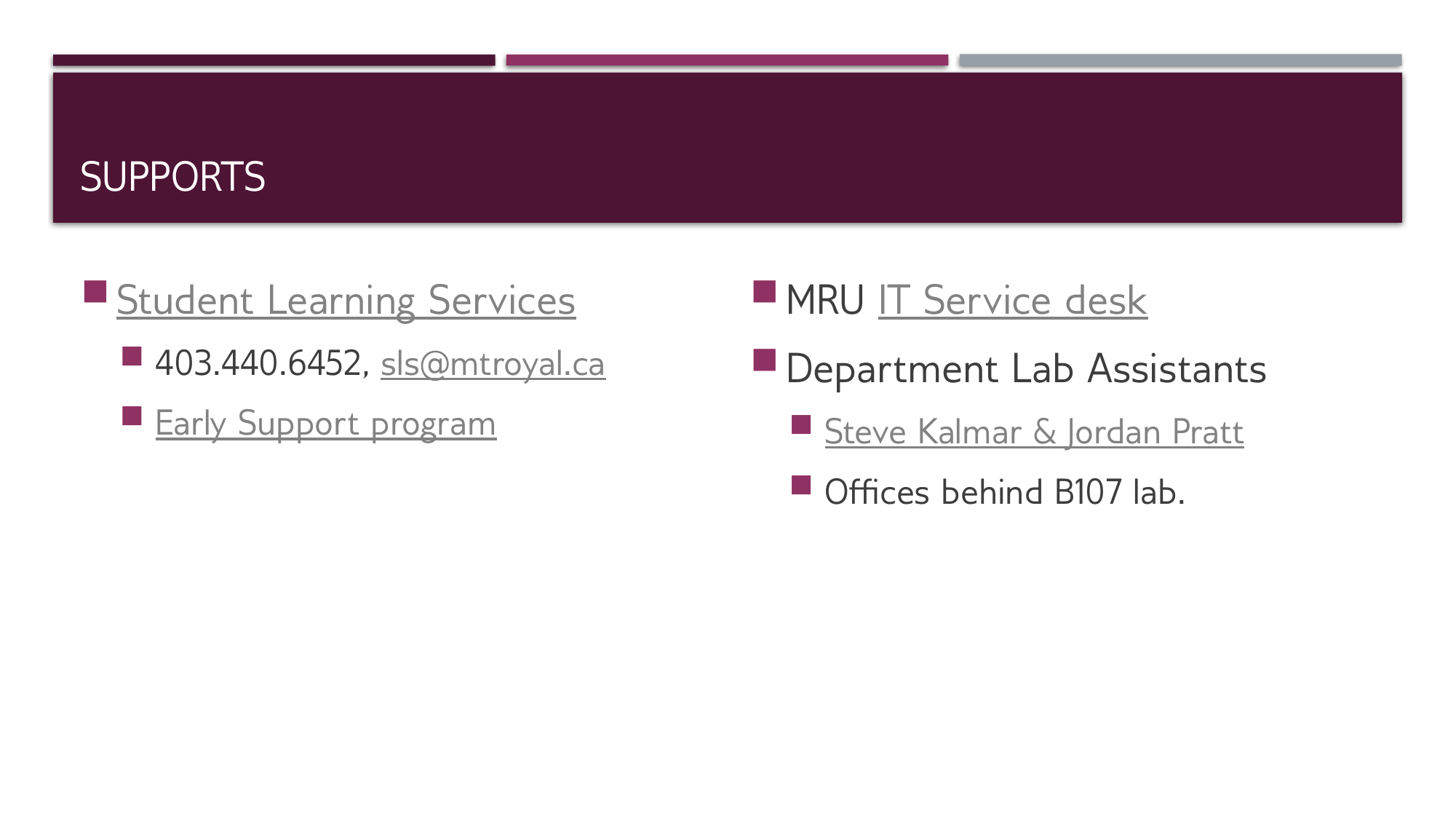

# Supports
Student Learning Services
403.440.6452, sls@mtroyal.ca
Early Support program
MRU IT Service desk
Department Lab Assistants
Steve Kalmar & Jordan Pratt
Offices behind B107 lab.